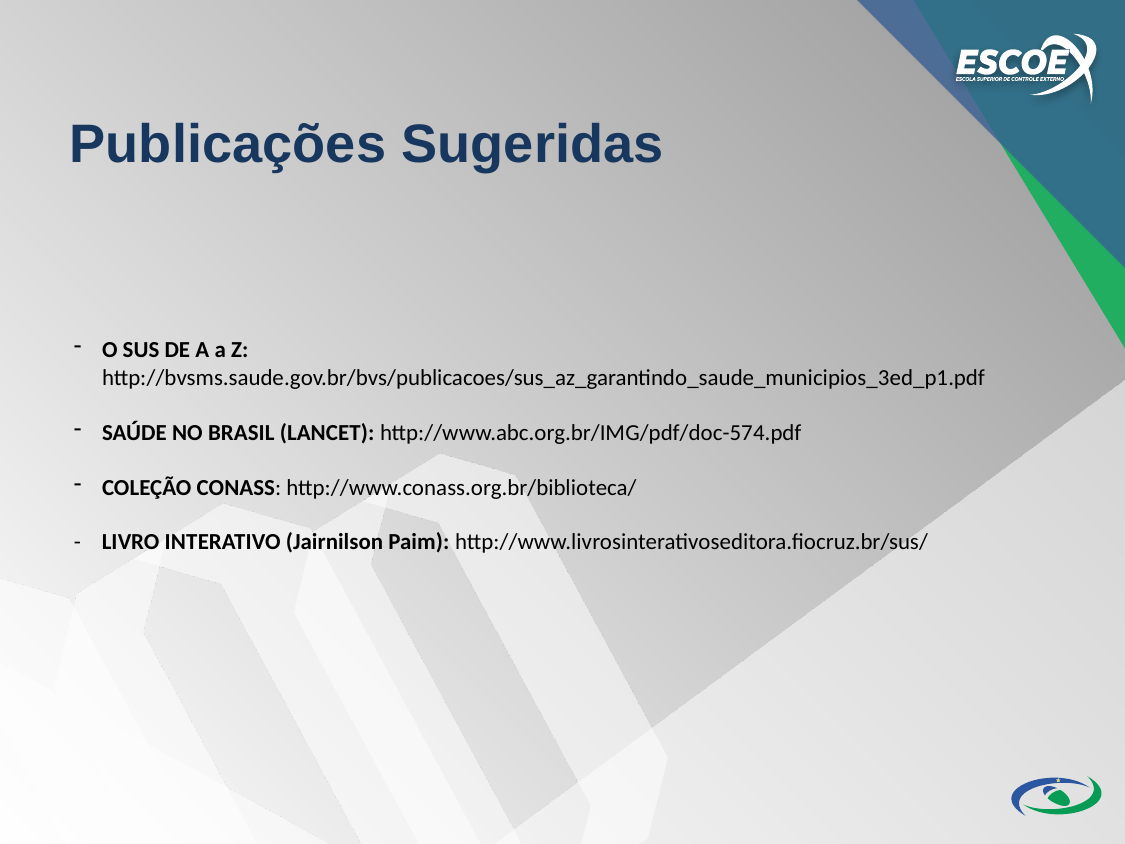

# Publicações Sugeridas
O SUS DE A a Z:  http://bvsms.saude.gov.br/bvs/publicacoes/sus_az_garantindo_saude_municipios_3ed_p1.pdf

SAÚDE NO BRASIL (LANCET): http://www.abc.org.br/IMG/pdf/doc-574.pdf

COLEÇÃO CONASS: http://www.conass.org.br/biblioteca/
-    LIVRO INTERATIVO (Jairnilson Paim): http://www.livrosinterativoseditora.fiocruz.br/sus/